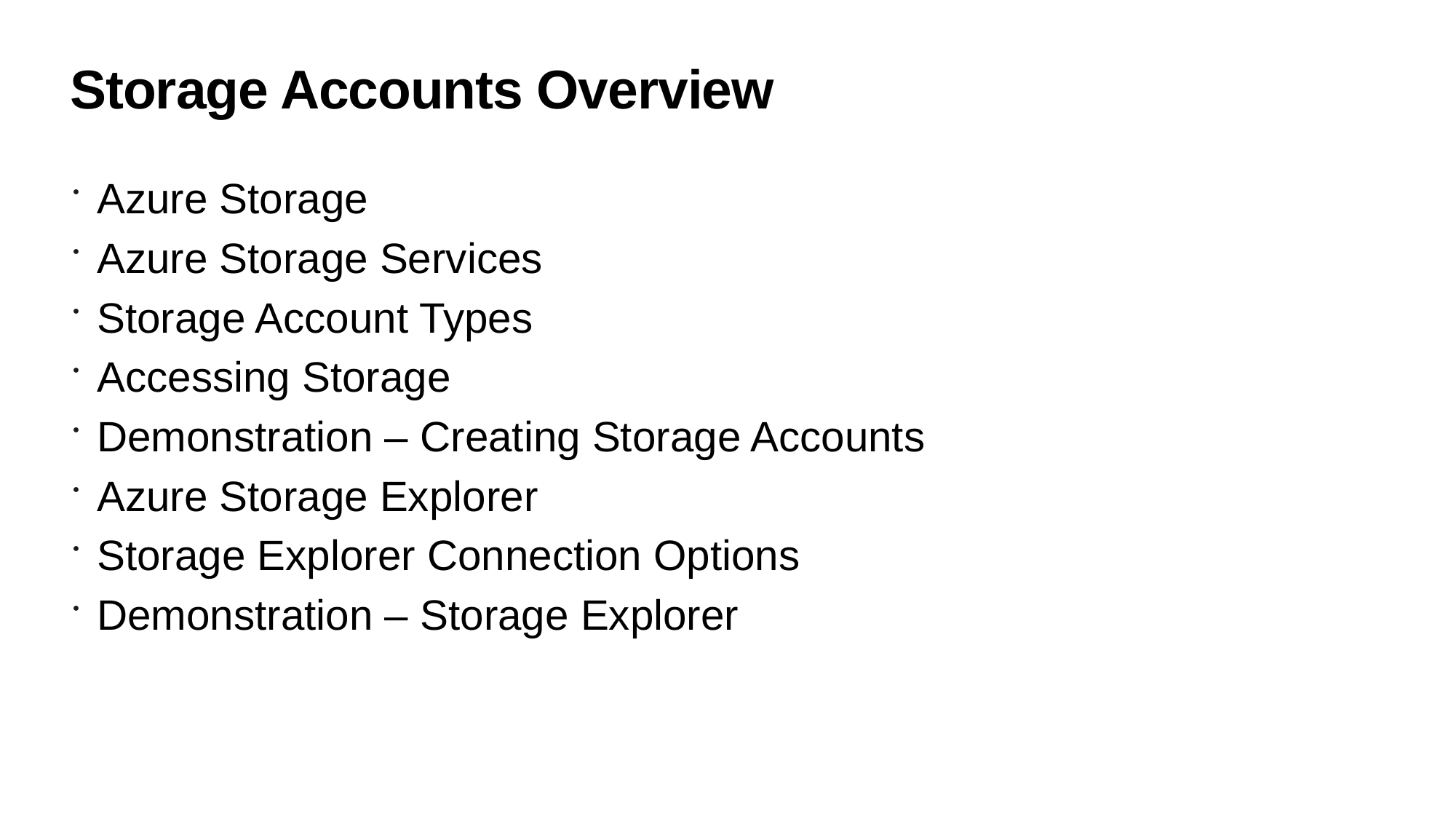

# Storage Accounts Overview
Azure Storage
Azure Storage Services
Storage Account Types
Accessing Storage
Demonstration – Creating Storage Accounts
Azure Storage Explorer
Storage Explorer Connection Options
Demonstration – Storage Explorer